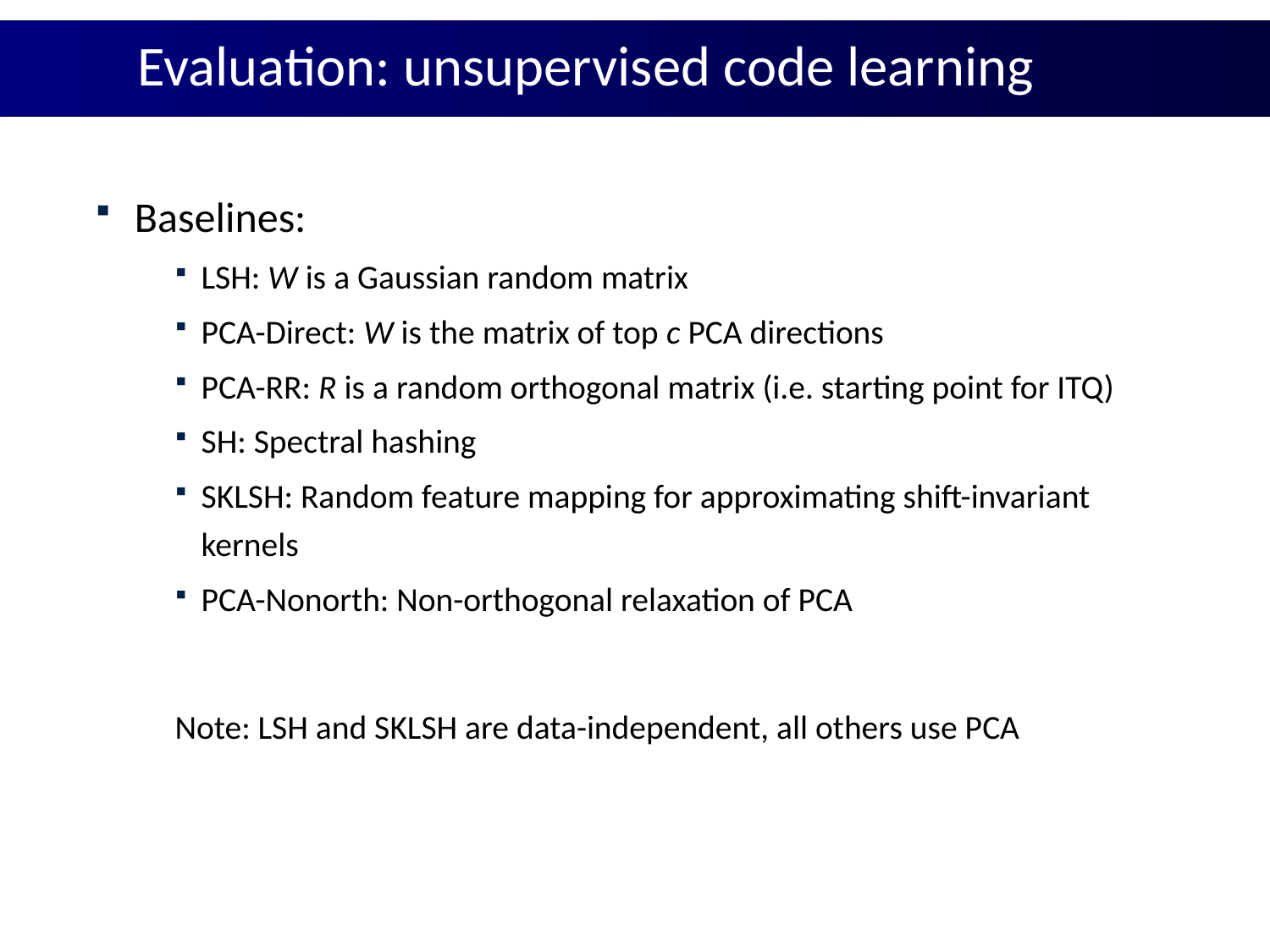

# Evaluation: unsupervised code learning
Baselines:
LSH: W is a Gaussian random matrix
PCA-Direct: W is the matrix of top c PCA directions
PCA-RR: R is a random orthogonal matrix (i.e. starting point for ITQ)
SH: Spectral hashing
SKLSH: Random feature mapping for approximating shift-invariant kernels
PCA-Nonorth: Non-orthogonal relaxation of PCA

Note: LSH and SKLSH are data-independent, all others use PCA